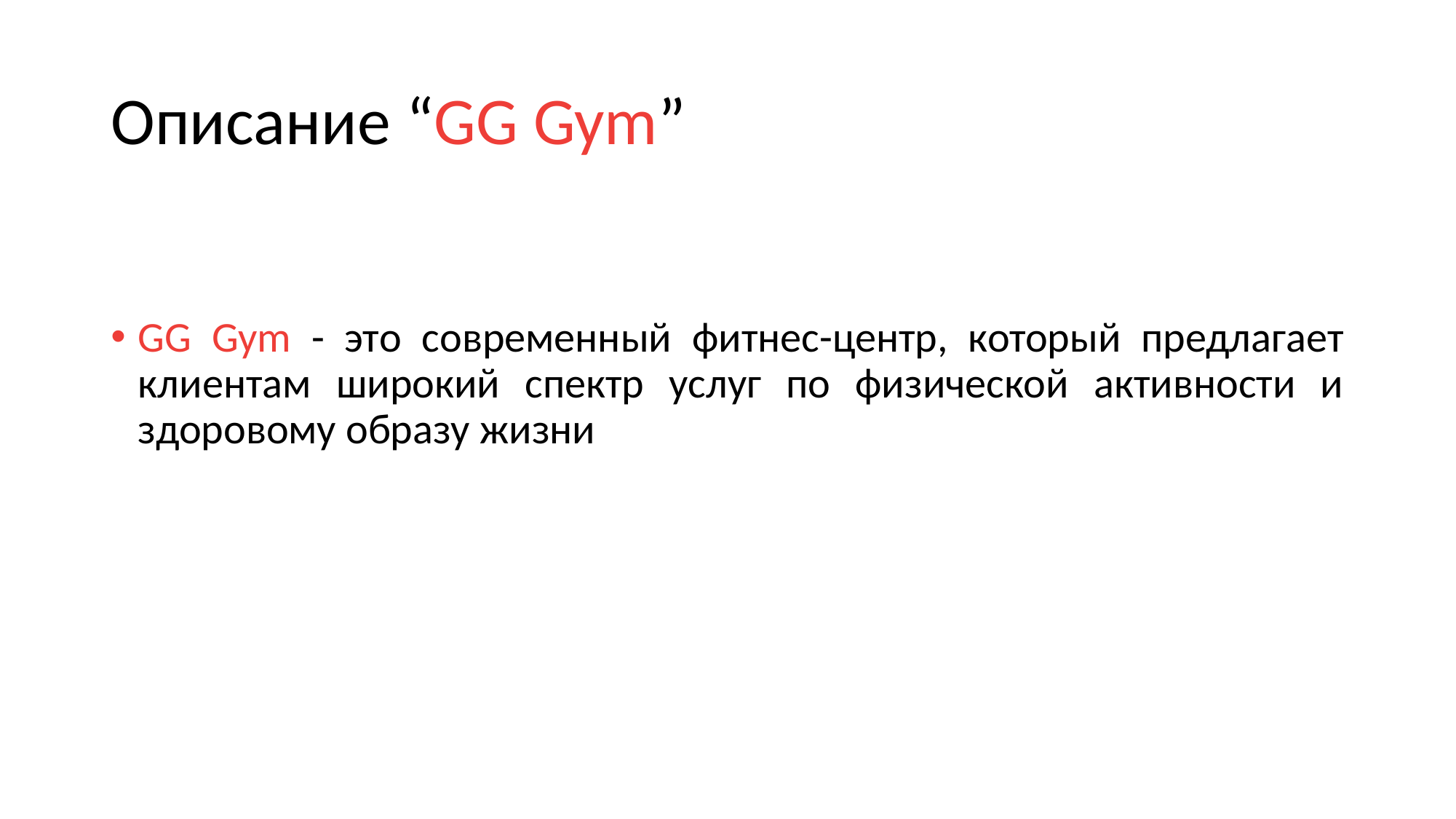

# Описание “GG Gym”

GG Gym - это современный фитнес-центр, который предлагает клиентам широкий спектр услуг по физической активности и здоровому образу жизни